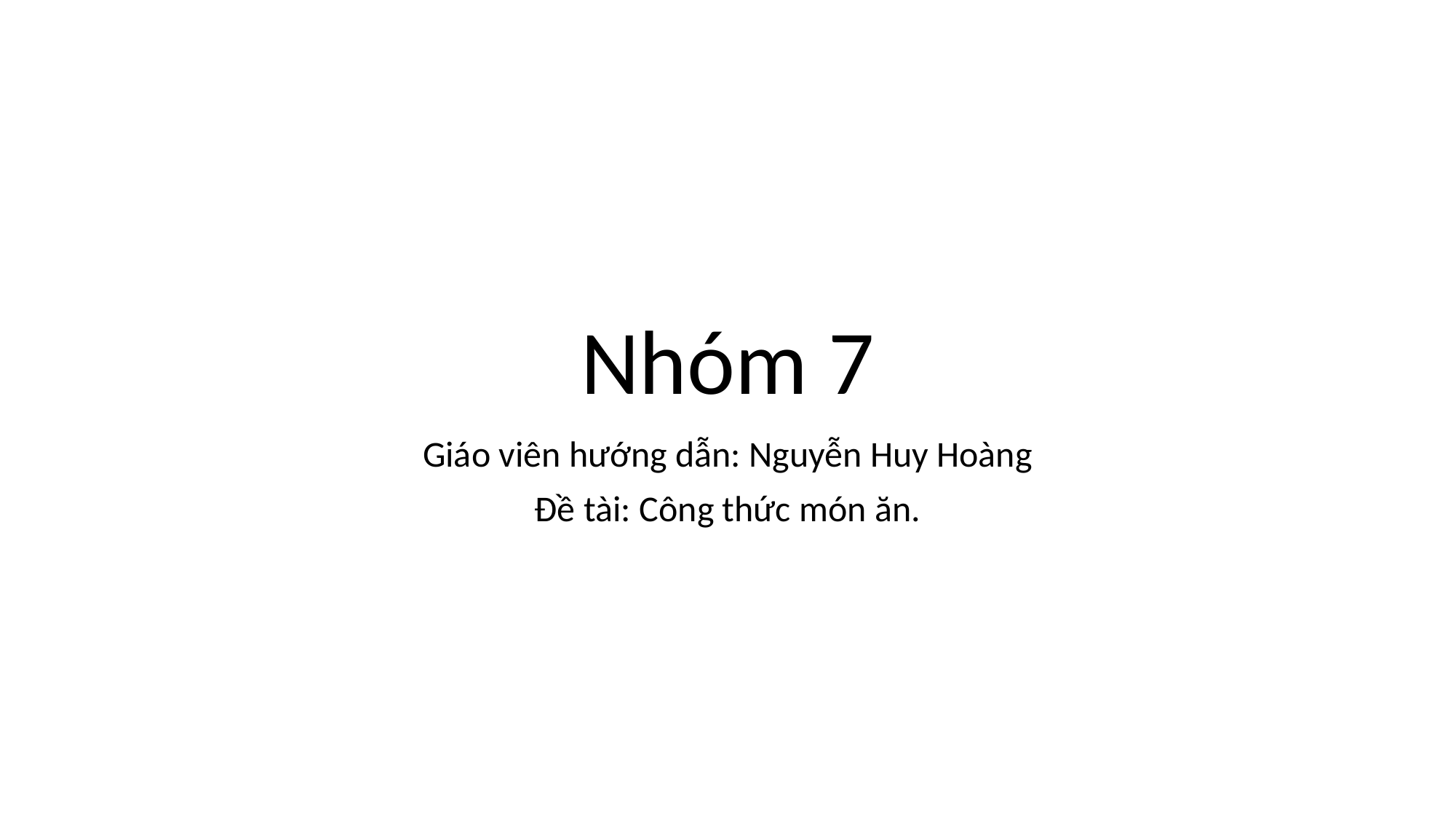

# Nhóm 7
Giáo viên hướng dẫn: Nguyễn Huy Hoàng
Đề tài: Công thức món ăn.